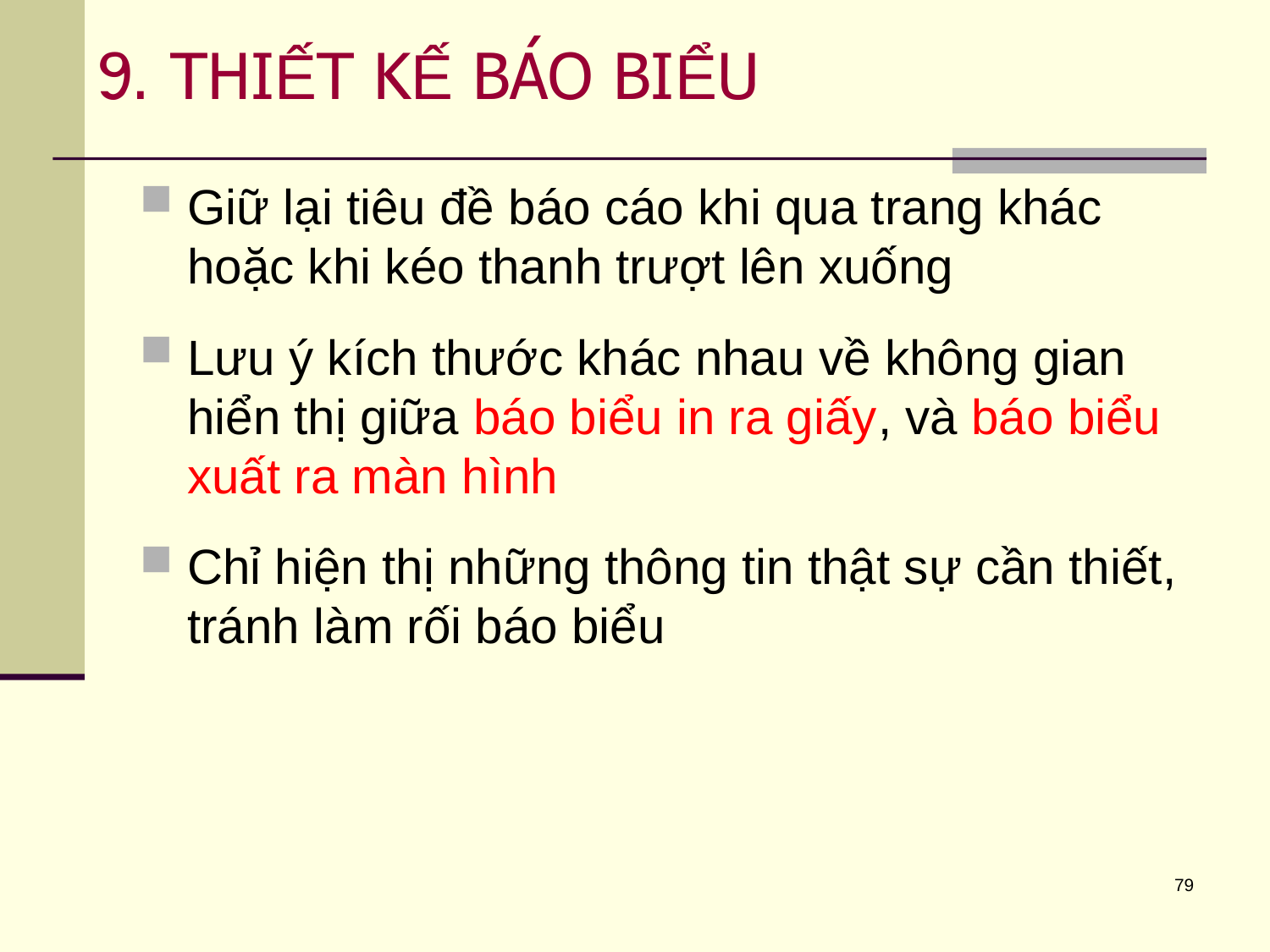

# 9. THIẾT KẾ BÁO BIỂU
Giữ lại tiêu đề báo cáo khi qua trang khác hoặc khi kéo thanh trượt lên xuống
Lưu ý kích thước khác nhau về không gian hiển thị giữa báo biểu in ra giấy, và báo biểu xuất ra màn hình
Chỉ hiện thị những thông tin thật sự cần thiết, tránh làm rối báo biểu
79